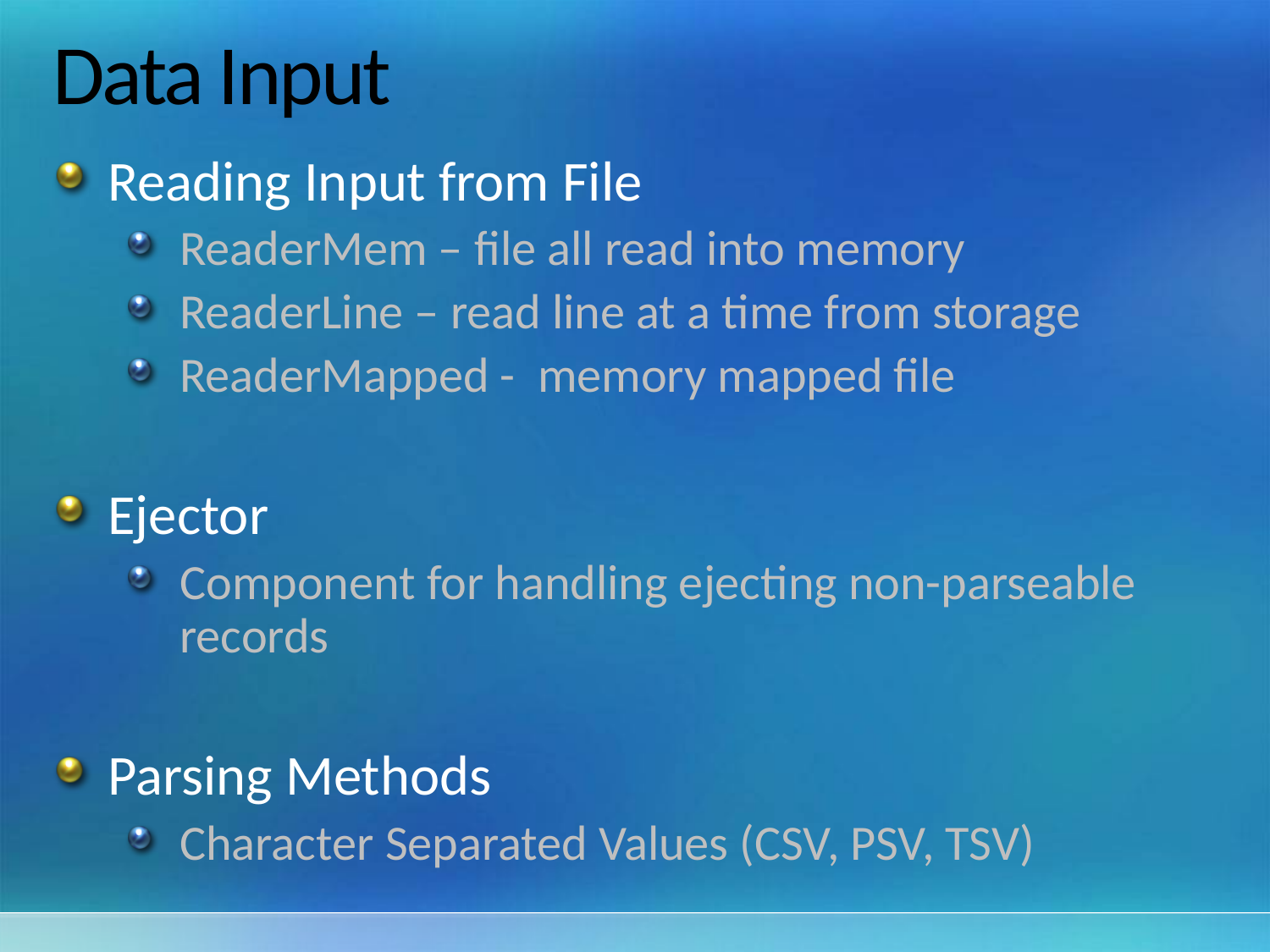

# Data Input
Reading Input from File
ReaderMem – file all read into memory
ReaderLine – read line at a time from storage
ReaderMapped -  memory mapped file

Ejector
Component for handling ejecting non-parseable records

Parsing Methods
Character Separated Values (CSV, PSV, TSV)